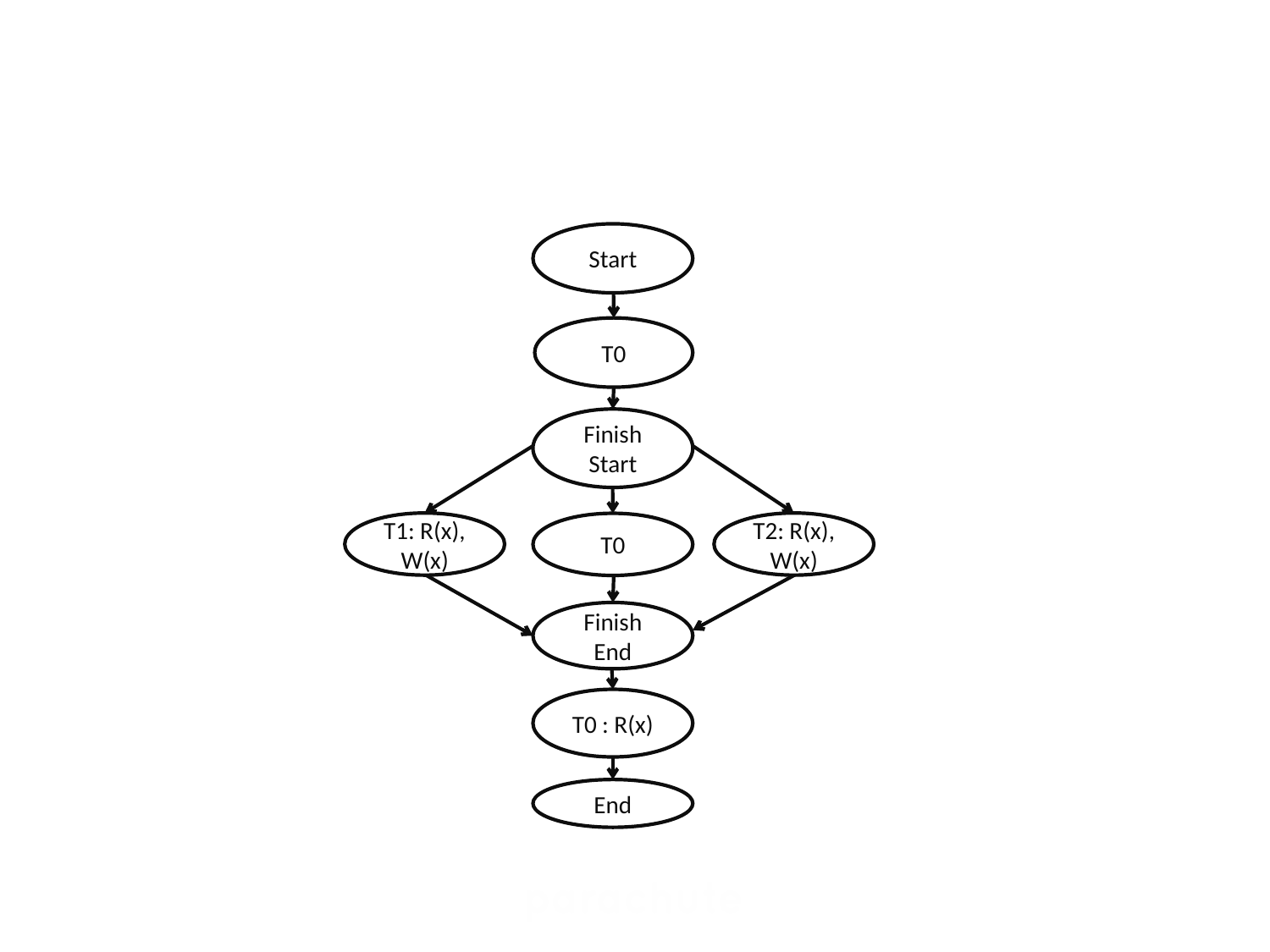

Start
T0
Finish
Start
T1: R(x), W(x)
T2: R(x), W(x)
T0
Finish
End
T0 : R(x)
End
22